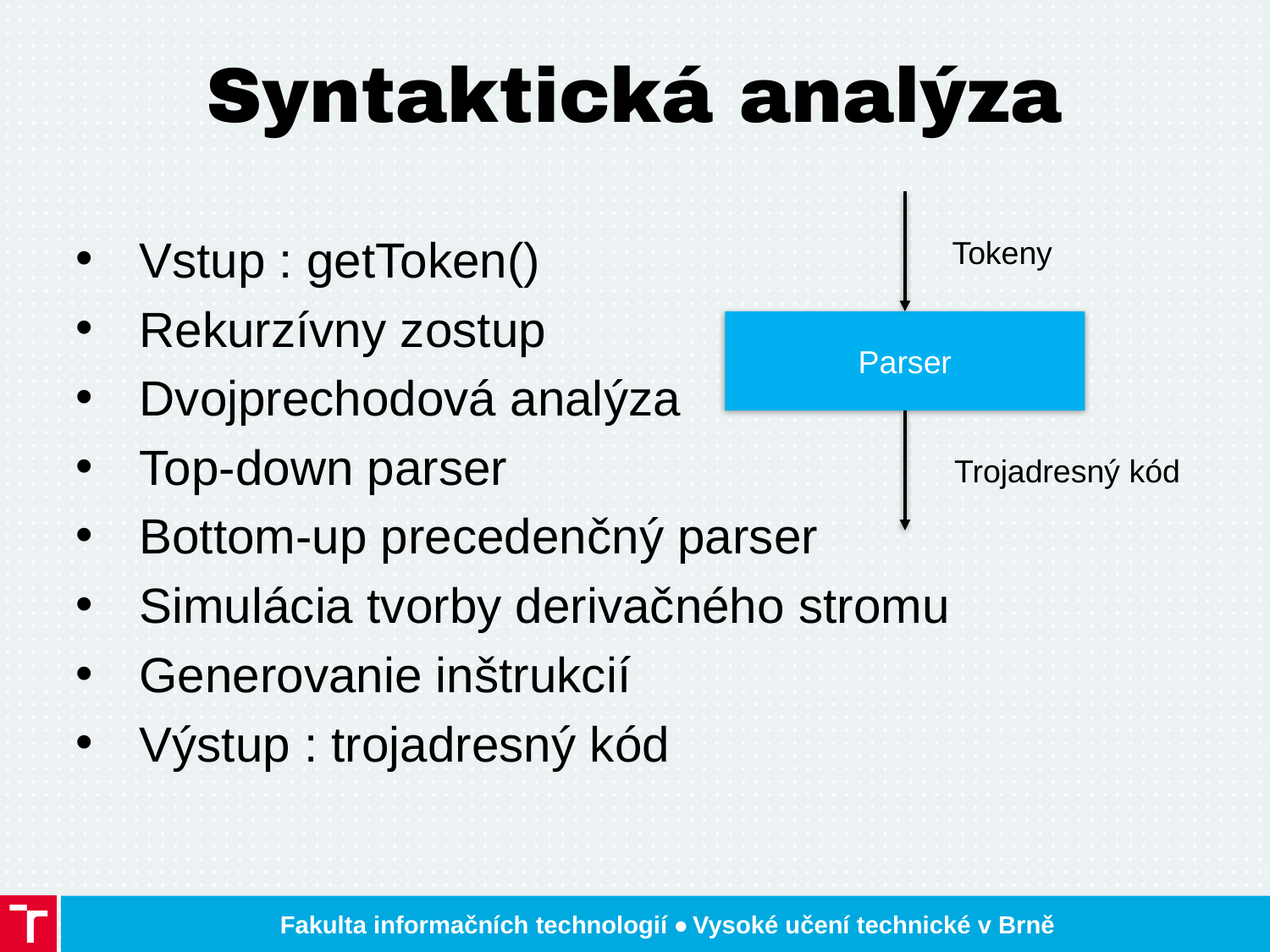

# Syntaktická analýza
Vstup : getToken()
Rekurzívny zostup
Dvojprechodová analýza
Top-down parser
Bottom-up precedenčný parser
Simulácia tvorby derivačného stromu
Generovanie inštrukcií
Výstup : trojadresný kód
Tokeny
Parser
Trojadresný kód